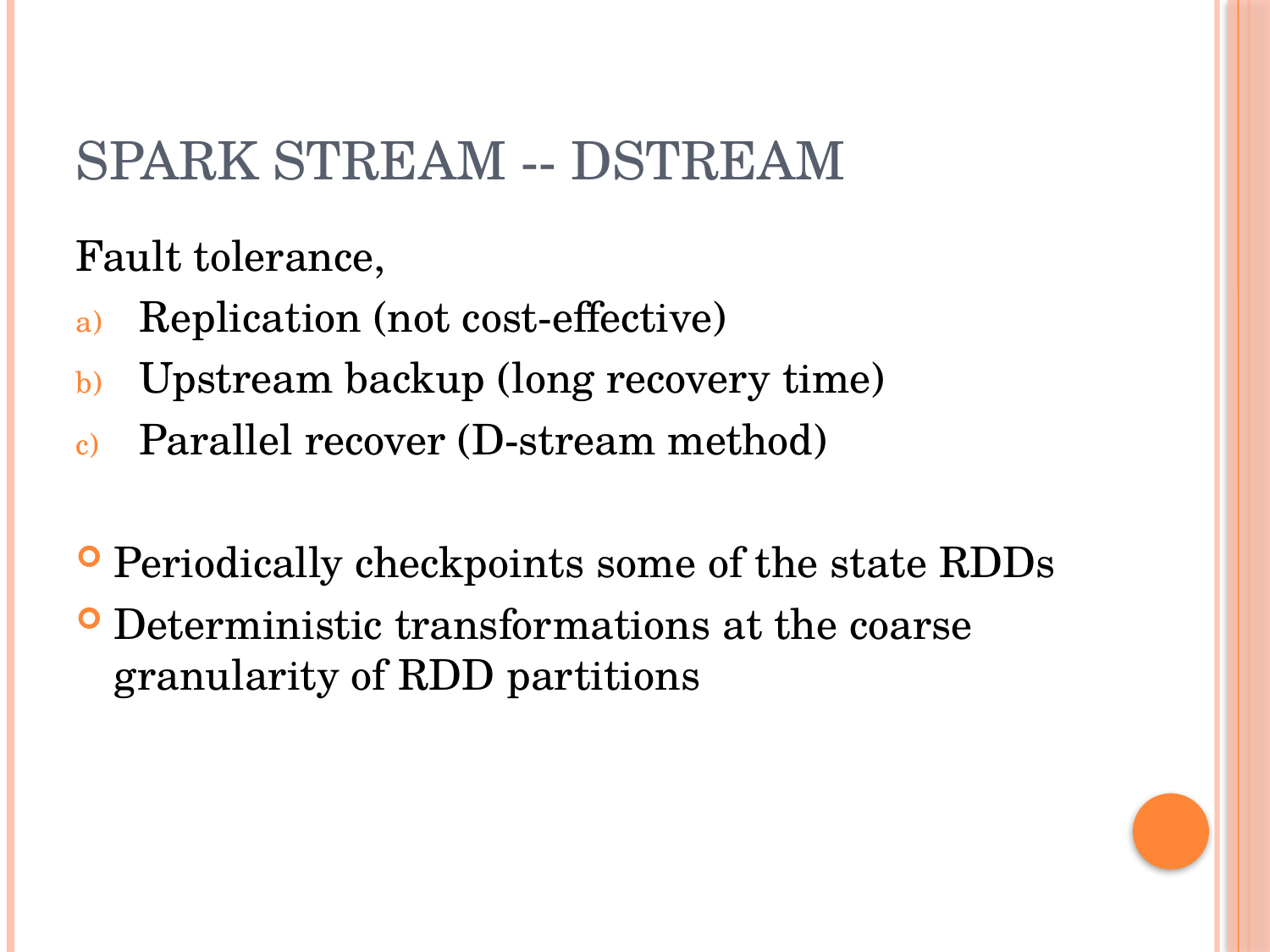

# Spark stream -- dstream
Fault tolerance,
Replication (not cost-effective)
Upstream backup (long recovery time)
Parallel recover (D-stream method)

Periodically checkpoints some of the state RDDs
Deterministic transformations at the coarse granularity of RDD partitions